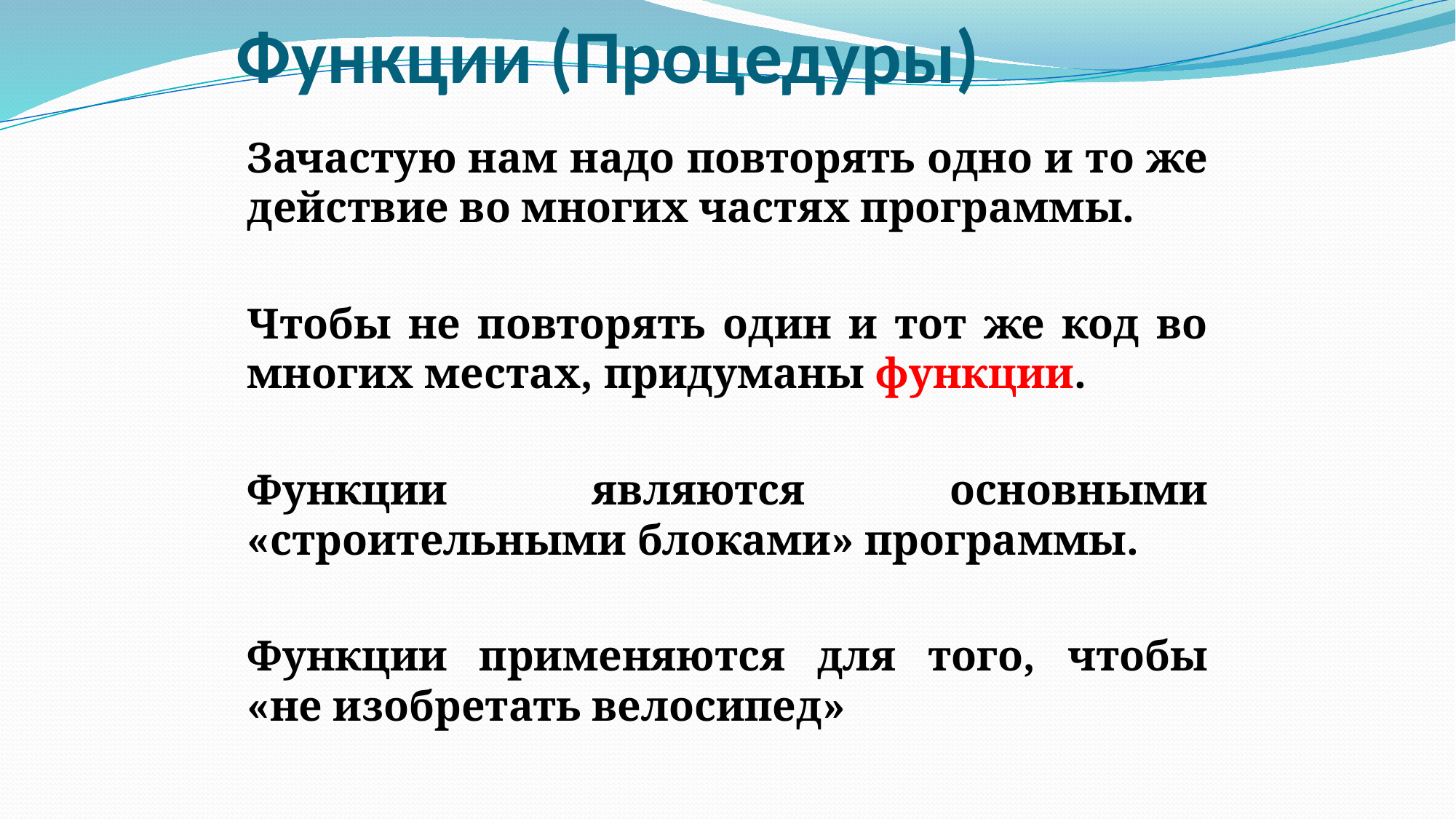

# Функции (Процедуры)
Зачастую нам надо повторять одно и то же действие во многих частях программы.

Чтобы не повторять один и тот же код во многих местах, придуманы функции.

Функции являются основными «строительными блоками» программы.

Функции применяются для того, чтобы «не изобретать велосипед»